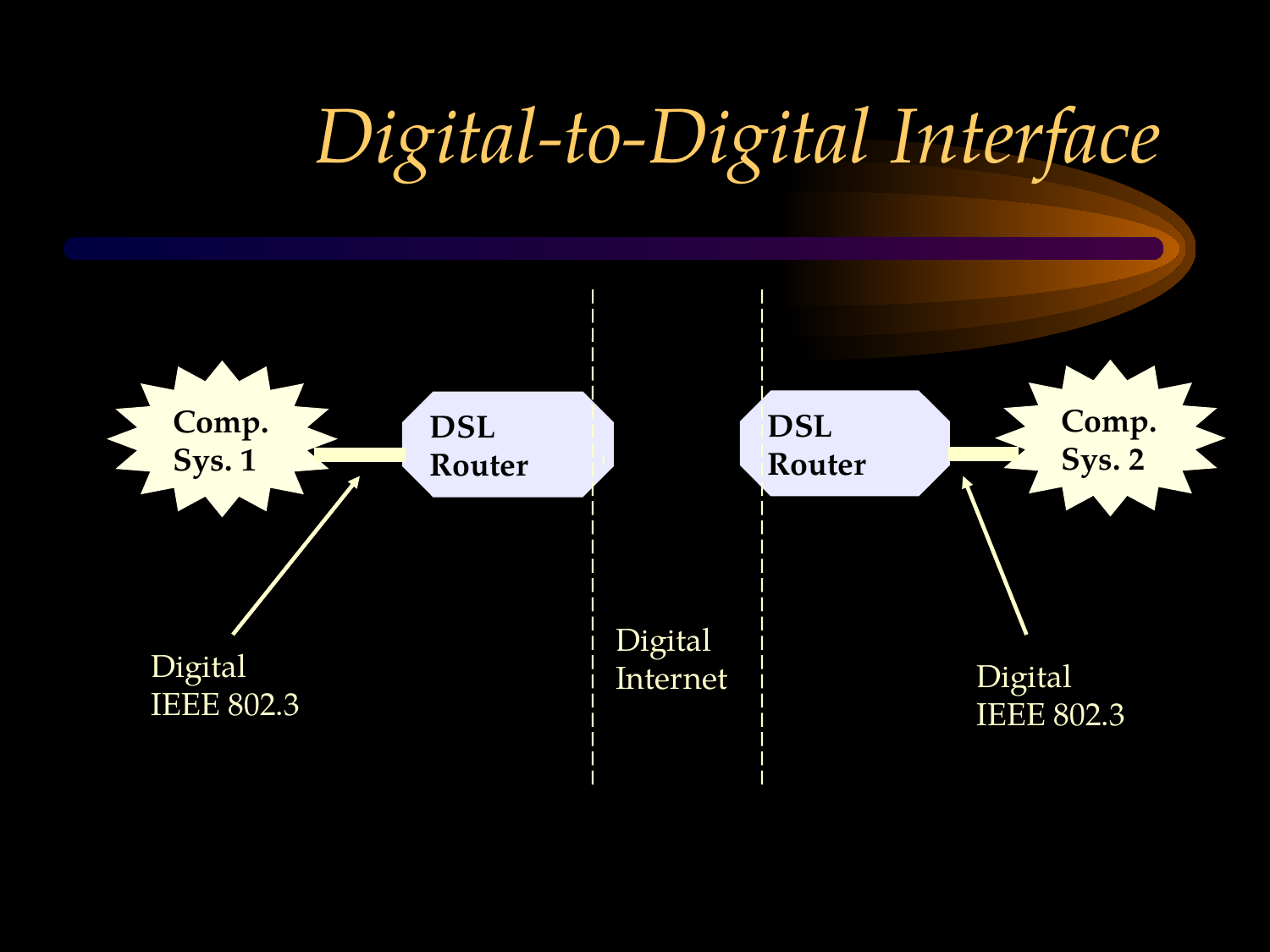

# Digital-to-Digital Interface

Comp.
Sys. 2
Comp.
Sys. 1
DSL
Router
DSL
Router

Digital Internet
Digital
IEEE 802.3
Digital
IEEE 802.3